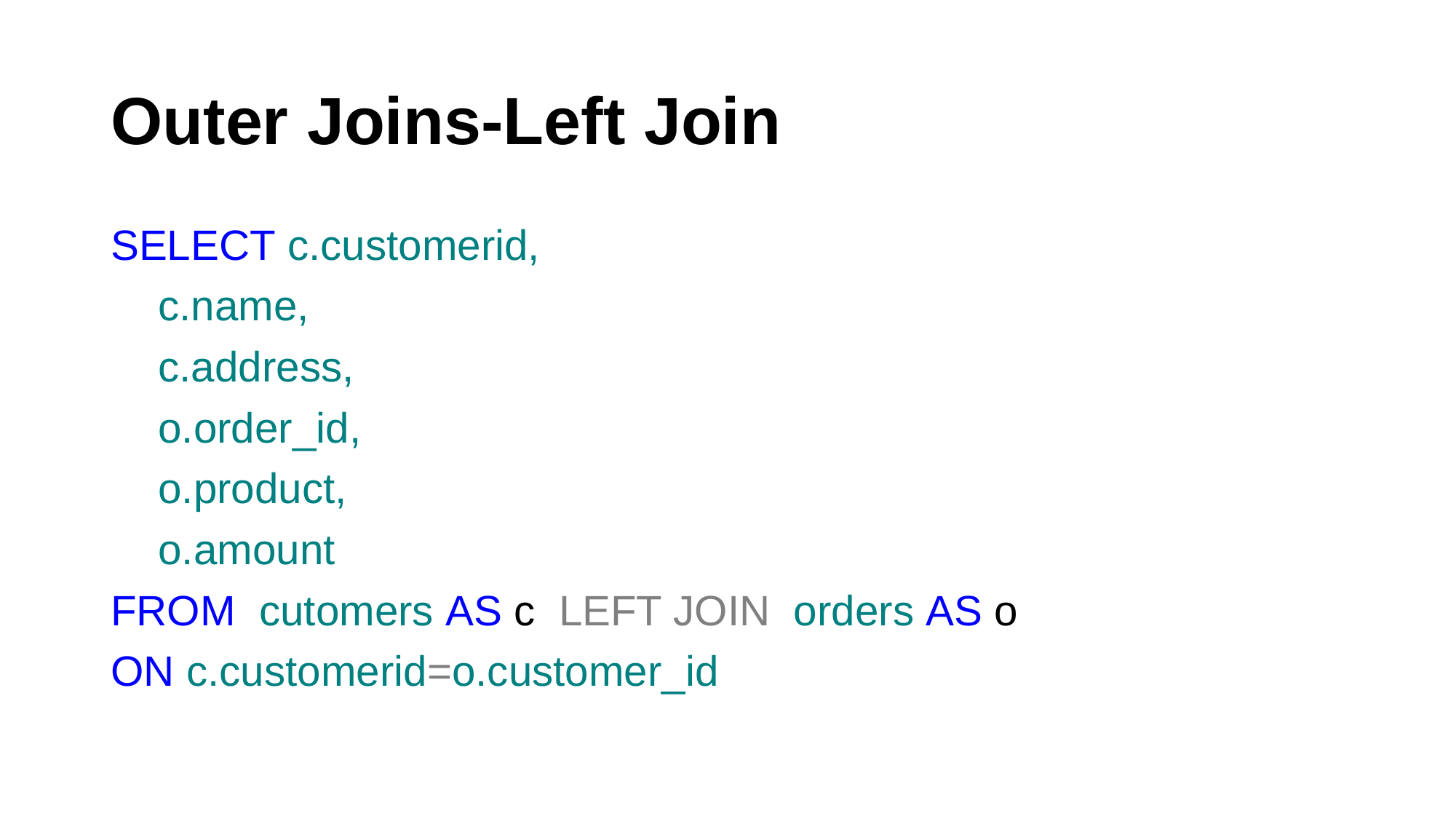

# Outer Joins-Left Join
SELECT c.customerid,
    c.name,
    c.address,
    o.order_id,
    o.product,
    o.amount
FROM  cutomers AS c  LEFT JOIN  orders AS o
ON c.customerid=o.customer_id

78